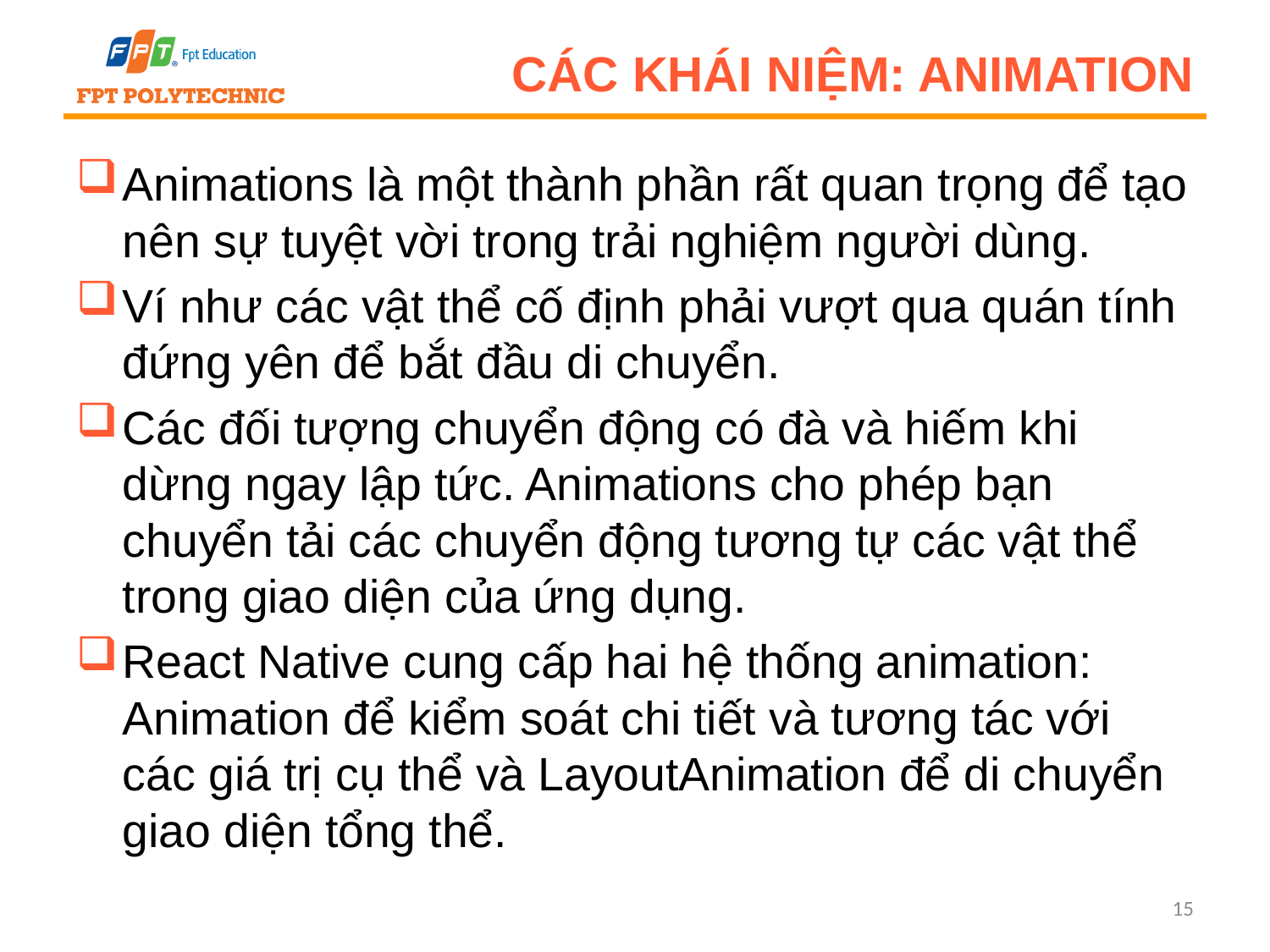

# Các khái niệm: Animation
Animations là một thành phần rất quan trọng để tạo nên sự tuyệt vời trong trải nghiệm người dùng.
Ví như các vật thể cố định phải vượt qua quán tính đứng yên để bắt đầu di chuyển.
Các đối tượng chuyển động có đà và hiếm khi dừng ngay lập tức. Animations cho phép bạn chuyển tải các chuyển động tương tự các vật thể trong giao diện của ứng dụng.
React Native cung cấp hai hệ thống animation: Animation để kiểm soát chi tiết và tương tác với các giá trị cụ thể và LayoutAnimation để di chuyển giao diện tổng thể.
15